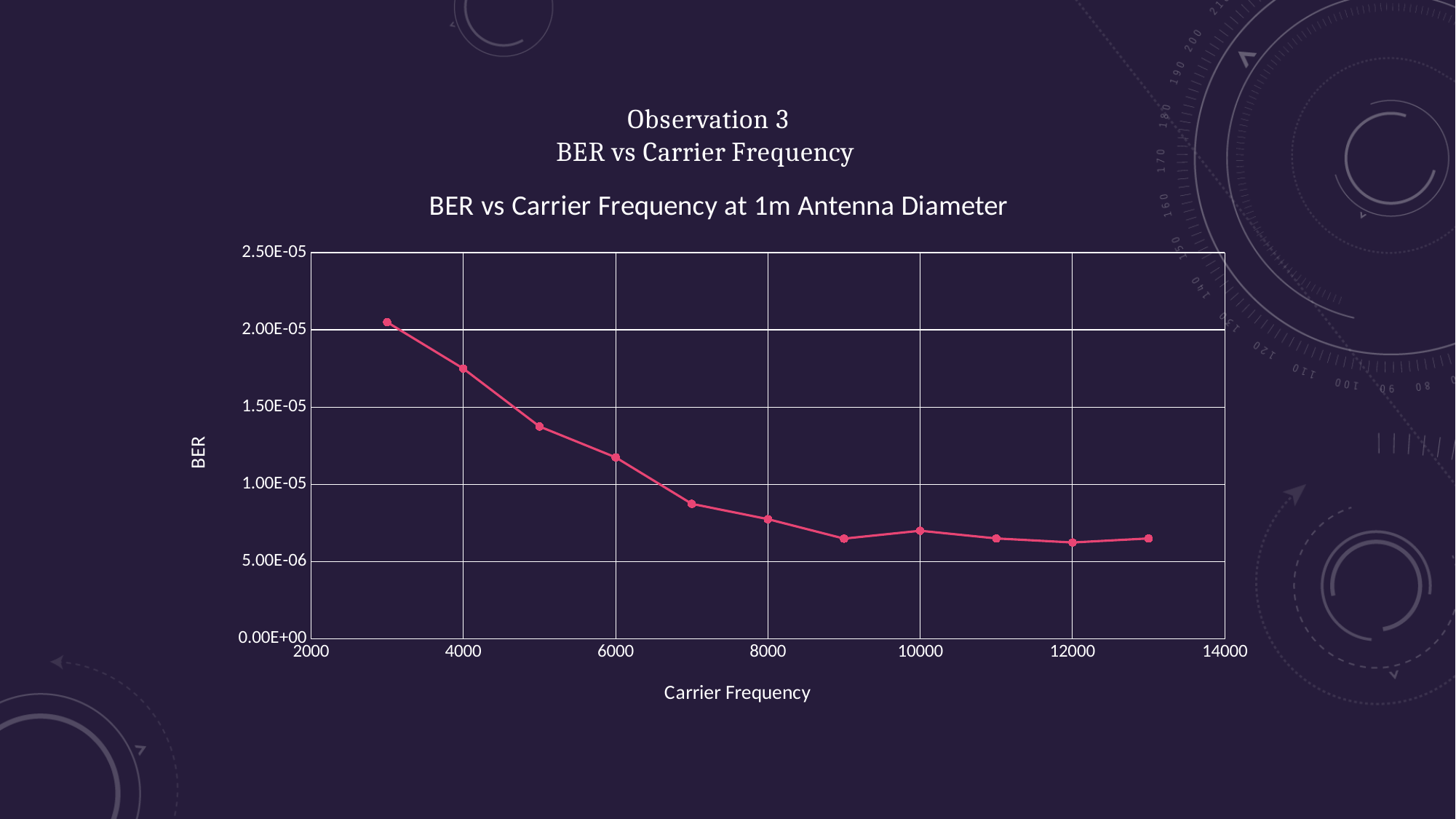

Observation 3
BER vs Carrier Frequency

### Chart: BER vs Carrier Frequency at 1m Antenna Diameter

| Category |  |
|---|---|